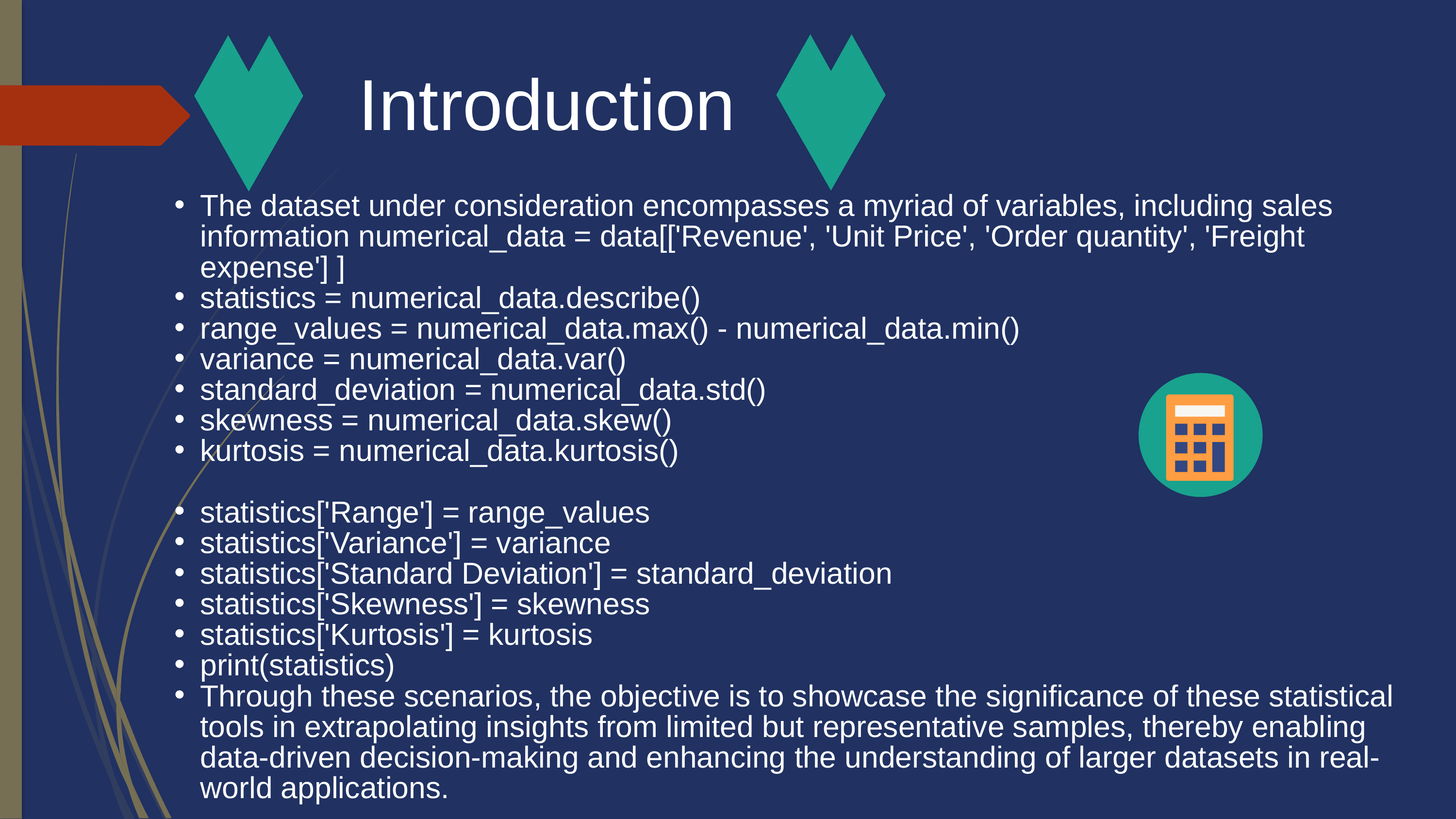

Introduction
The dataset under consideration encompasses a myriad of variables, including sales information numerical_data = data[['Revenue', 'Unit Price', 'Order quantity', 'Freight expense'] ]
statistics = numerical_data.describe()
range_values = numerical_data.max() - numerical_data.min()
variance = numerical_data.var()
standard_deviation = numerical_data.std()
skewness = numerical_data.skew()
kurtosis = numerical_data.kurtosis()

statistics['Range'] = range_values
statistics['Variance'] = variance
statistics['Standard Deviation'] = standard_deviation
statistics['Skewness'] = skewness
statistics['Kurtosis'] = kurtosis
print(statistics)
Through these scenarios, the objective is to showcase the significance of these statistical tools in extrapolating insights from limited but representative samples, thereby enabling data-driven decision-making and enhancing the understanding of larger datasets in real-world applications.